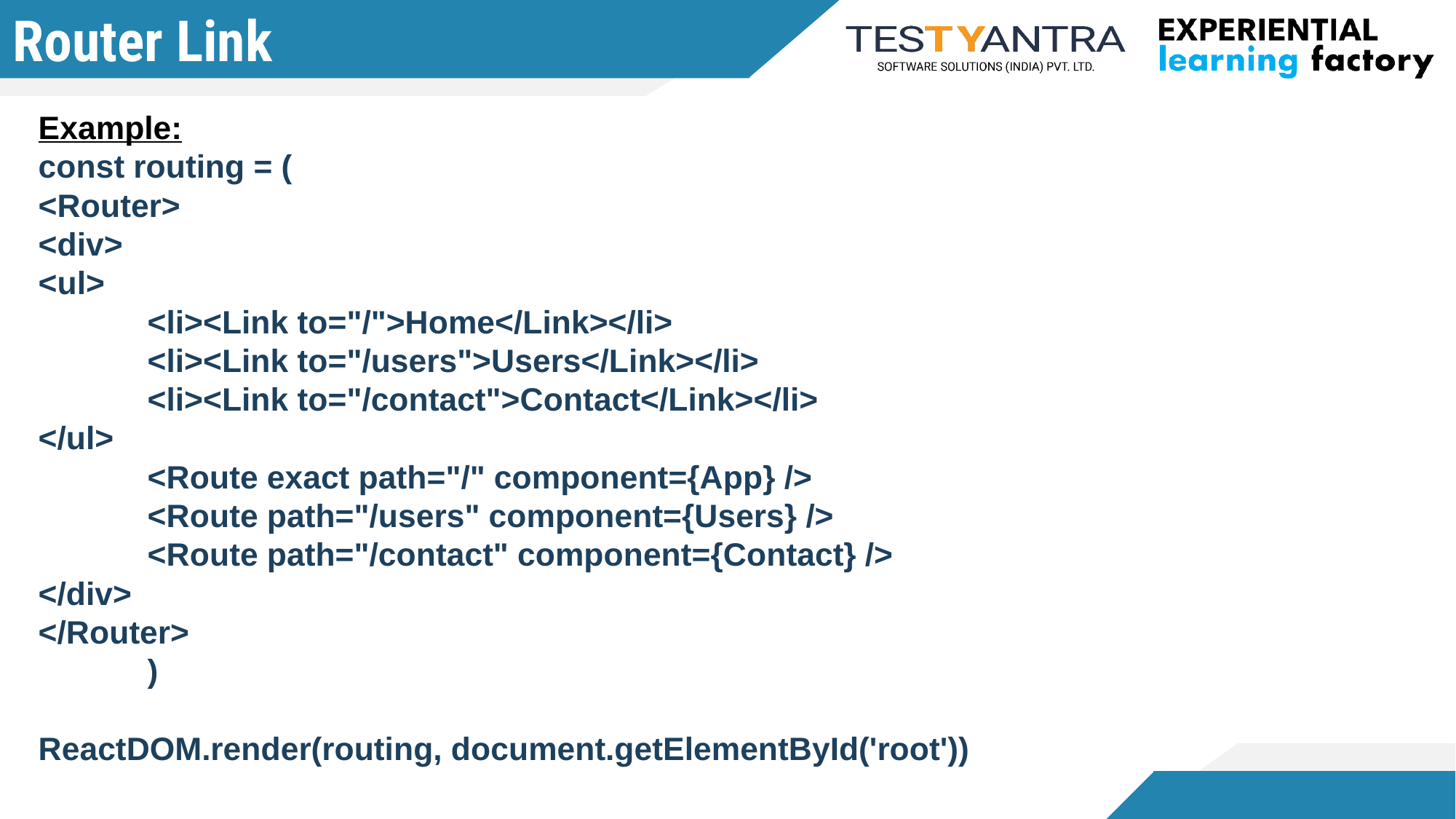

# Router Link
Example:
const routing = (
<Router>
<div>
<ul>
	<li><Link to="/">Home</Link></li>
	<li><Link to="/users">Users</Link></li>
	<li><Link to="/contact">Contact</Link></li>
</ul>
	<Route exact path="/" component={App} />
	<Route path="/users" component={Users} />
	<Route path="/contact" component={Contact} />
</div>
</Router>
	)

ReactDOM.render(routing, document.getElementById('root'))